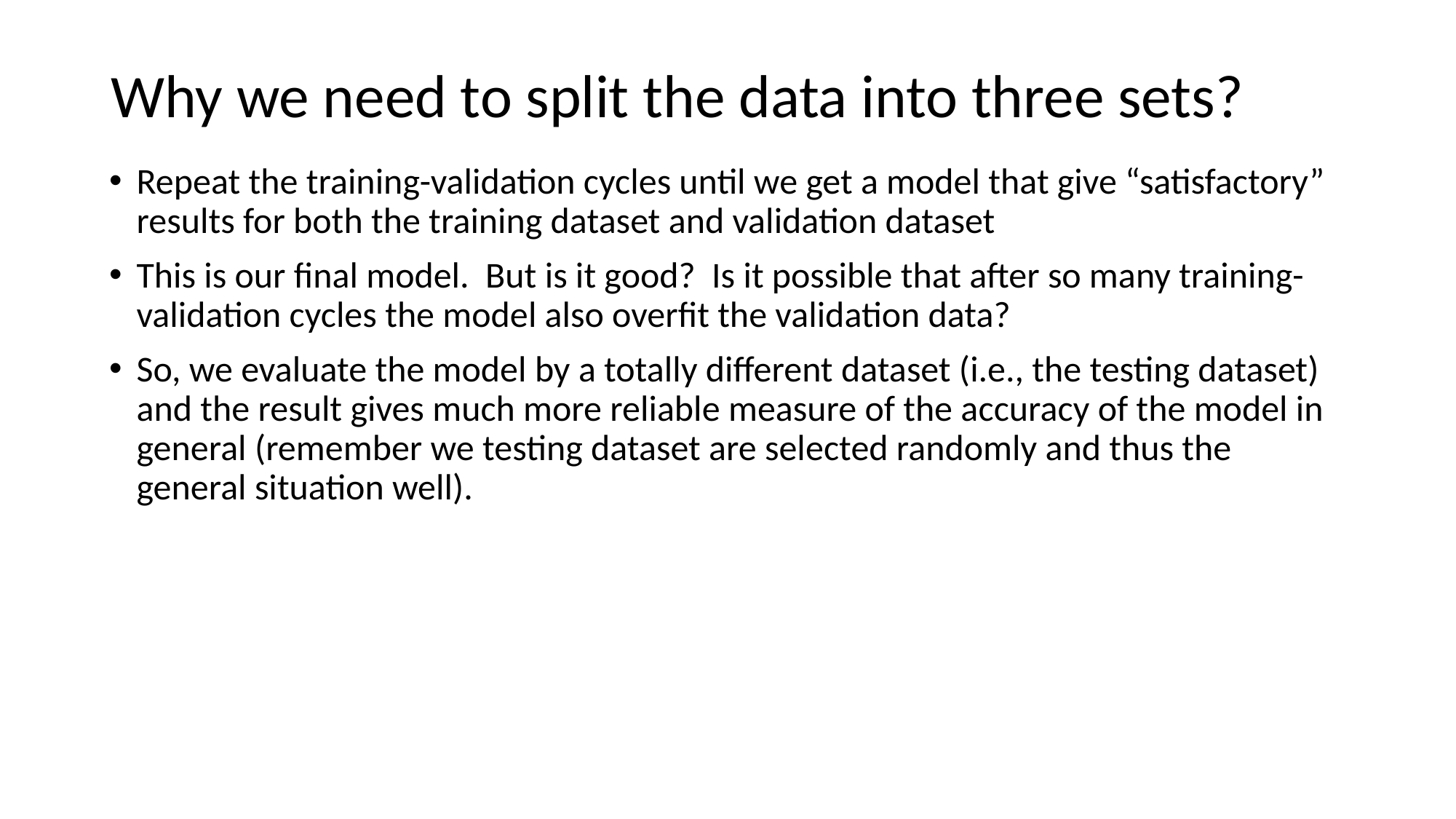

# Why we need to split the data into three sets?
Repeat the training-validation cycles until we get a model that give “satisfactory” results for both the training dataset and validation dataset
This is our final model.  But is it good?  Is it possible that after so many training-validation cycles the model also overfit the validation data?
So, we evaluate the model by a totally different dataset (i.e., the testing dataset) and the result gives much more reliable measure of the accuracy of the model in general (remember we testing dataset are selected randomly and thus the general situation well).